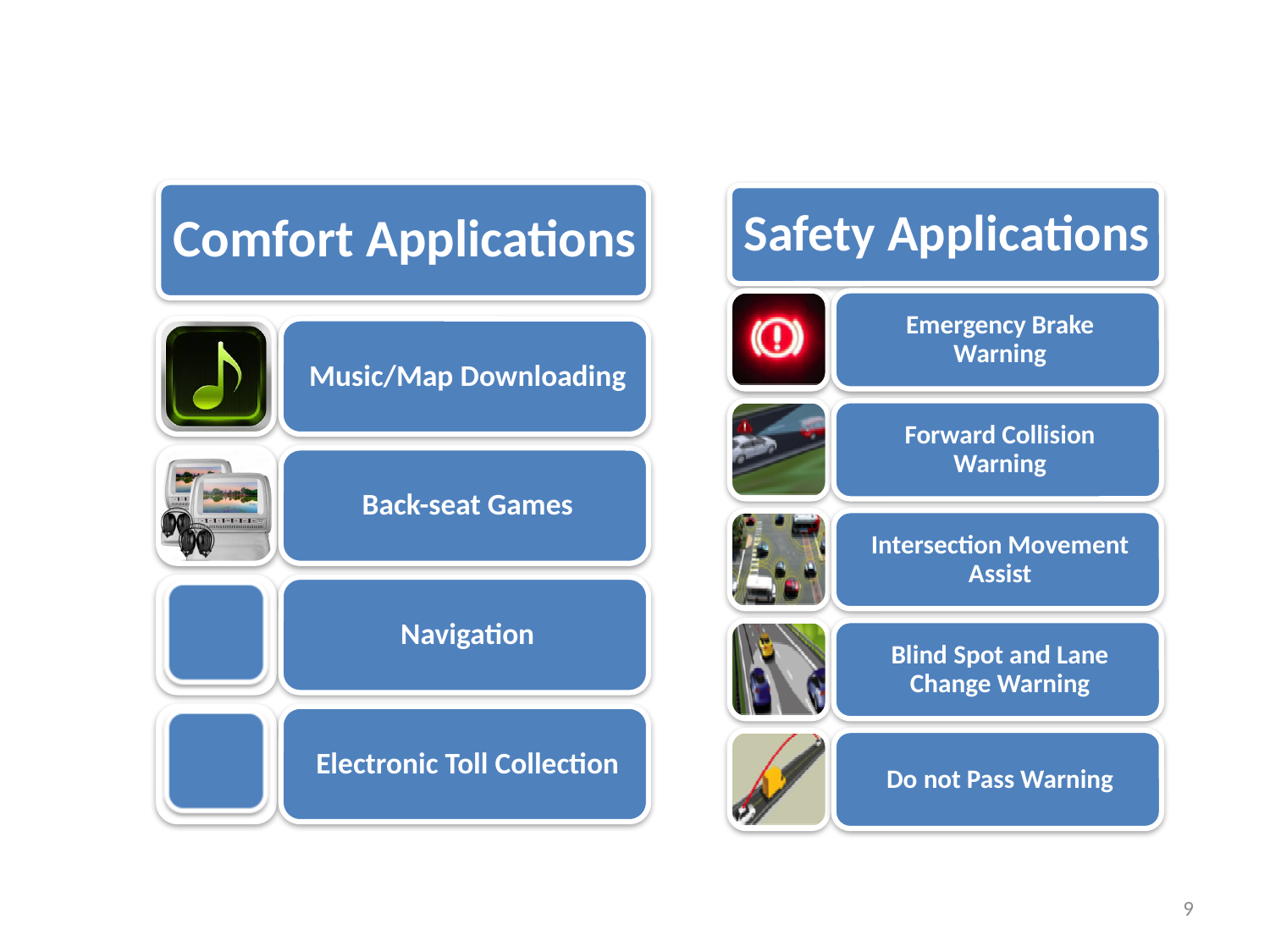

Safety Applications
Emergency Brake Warning
Forward Collision Warning
Intersection Movement Assist
Blind Spot and Lane Change Warning
Do not Pass Warning
Comfort Applications
Music/Map Downloading
Back-seat Games
Navigation
Electronic Toll Collection
9